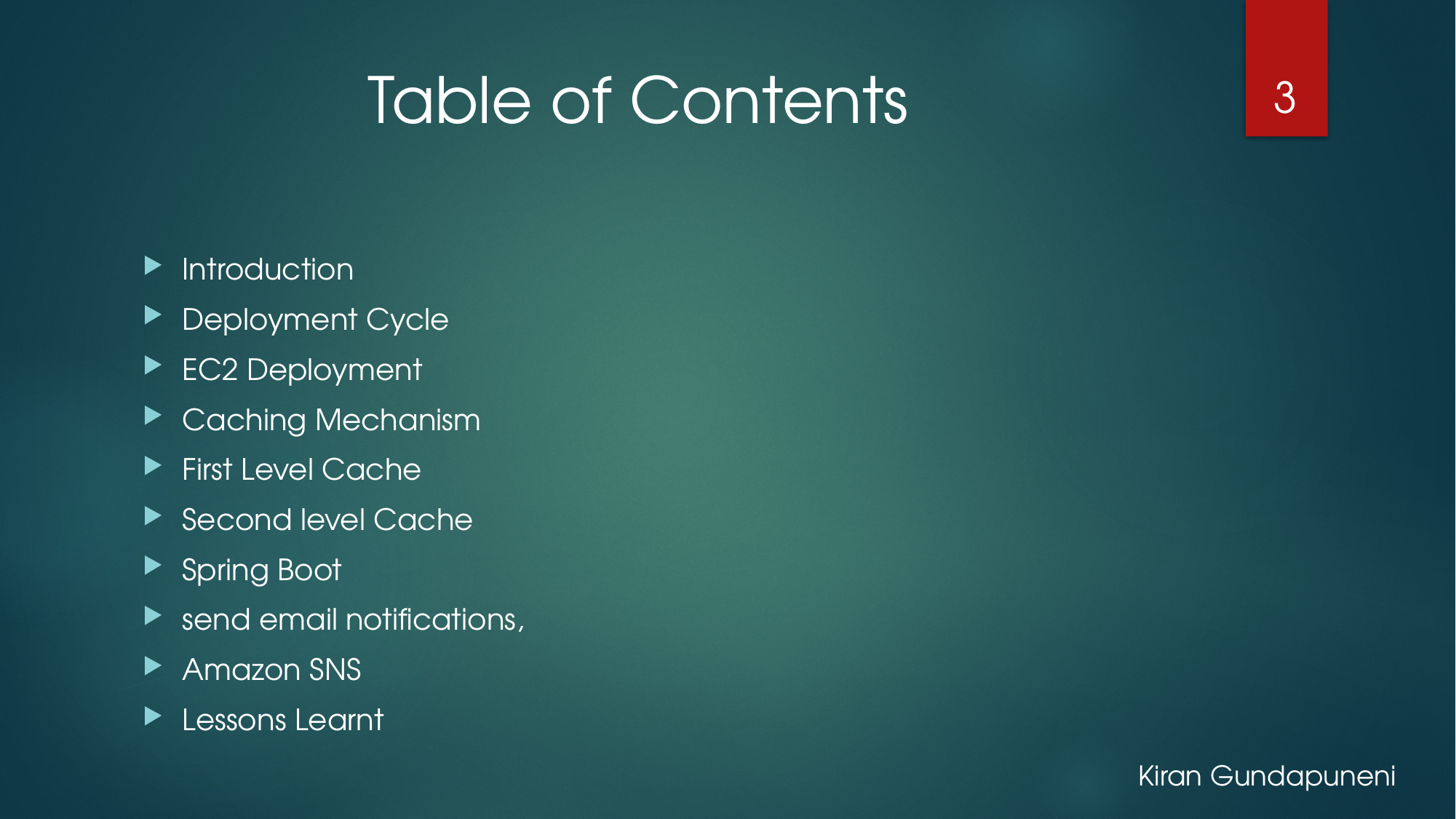

3
# Table of Contents
Introduction
Deployment Cycle
EC2 Deployment
Caching Mechanism
First Level Cache
Second level Cache
Spring Boot
send email notifications,
Amazon SNS
Lessons Learnt
Kiran Gundapuneni